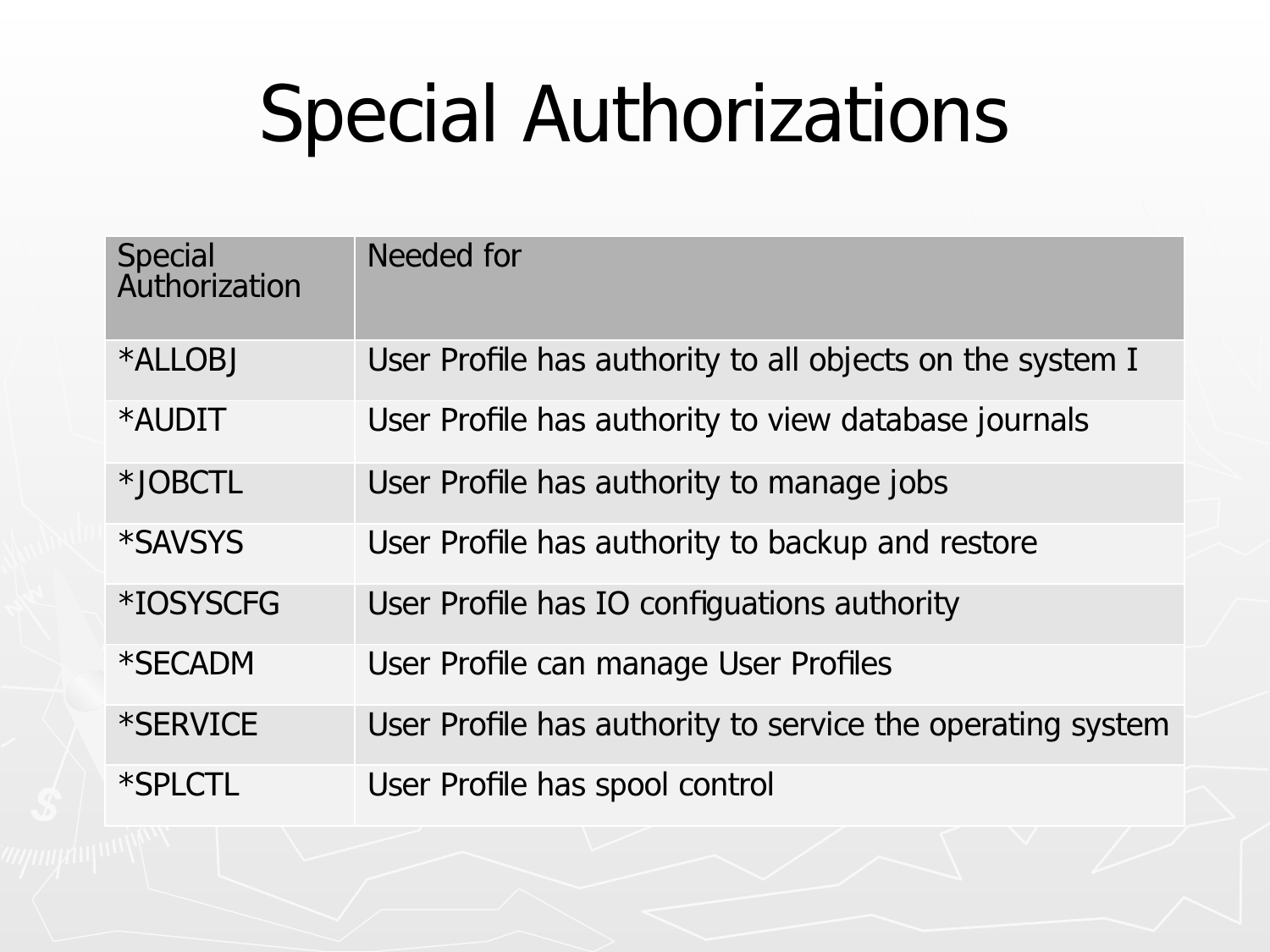

# Special Authorizations
| Special Authorization | Needed for |
| --- | --- |
| \*ALLOBJ | User Profile has authority to all objects on the system I |
| \*AUDIT | User Profile has authority to view database journals |
| \*JOBCTL | User Profile has authority to manage jobs |
| \*SAVSYS | User Profile has authority to backup and restore |
| \*IOSYSCFG | User Profile has IO configuations authority |
| \*SECADM | User Profile can manage User Profiles |
| \*SERVICE | User Profile has authority to service the operating system |
| \*SPLCTL | User Profile has spool control |